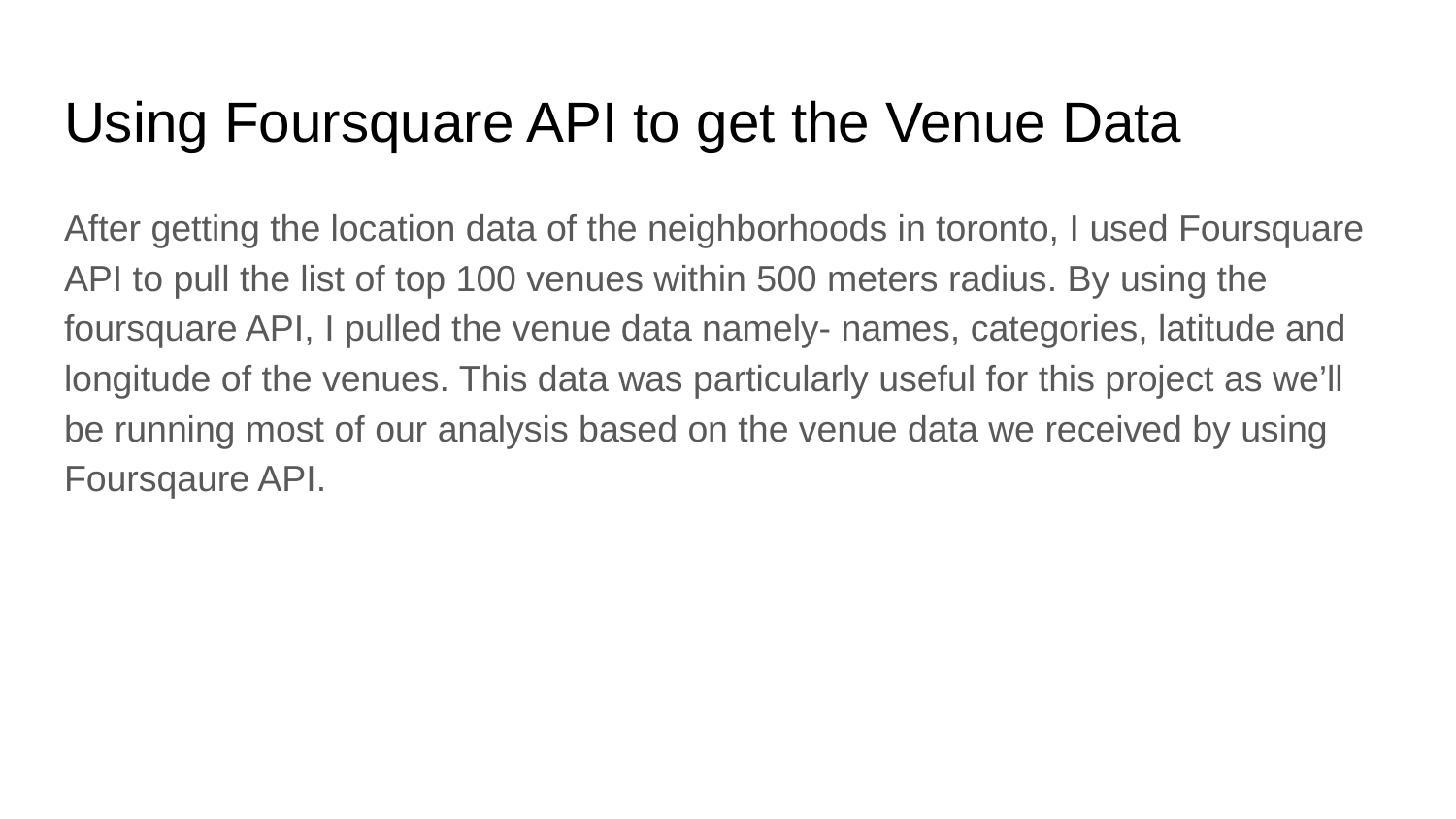

# Using Foursquare API to get the Venue Data
After getting the location data of the neighborhoods in toronto, I used Foursquare API to pull the list of top 100 venues within 500 meters radius. By using the foursquare API, I pulled the venue data namely- names, categories, latitude and longitude of the venues. This data was particularly useful for this project as we’ll be running most of our analysis based on the venue data we received by using Foursqaure API.